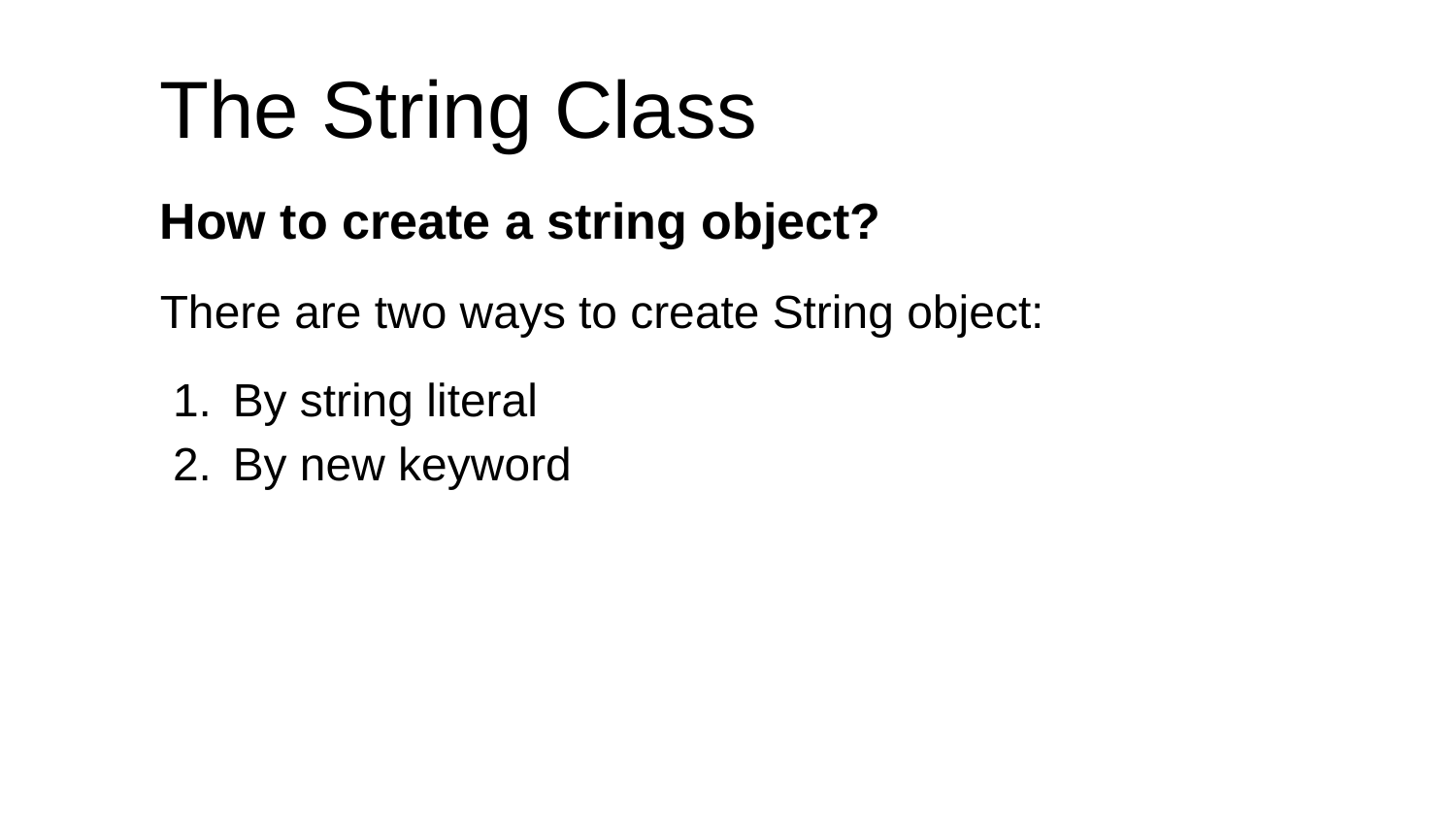

# The String Class
How to create a string object?
There are two ways to create String object:
By string literal
By new keyword